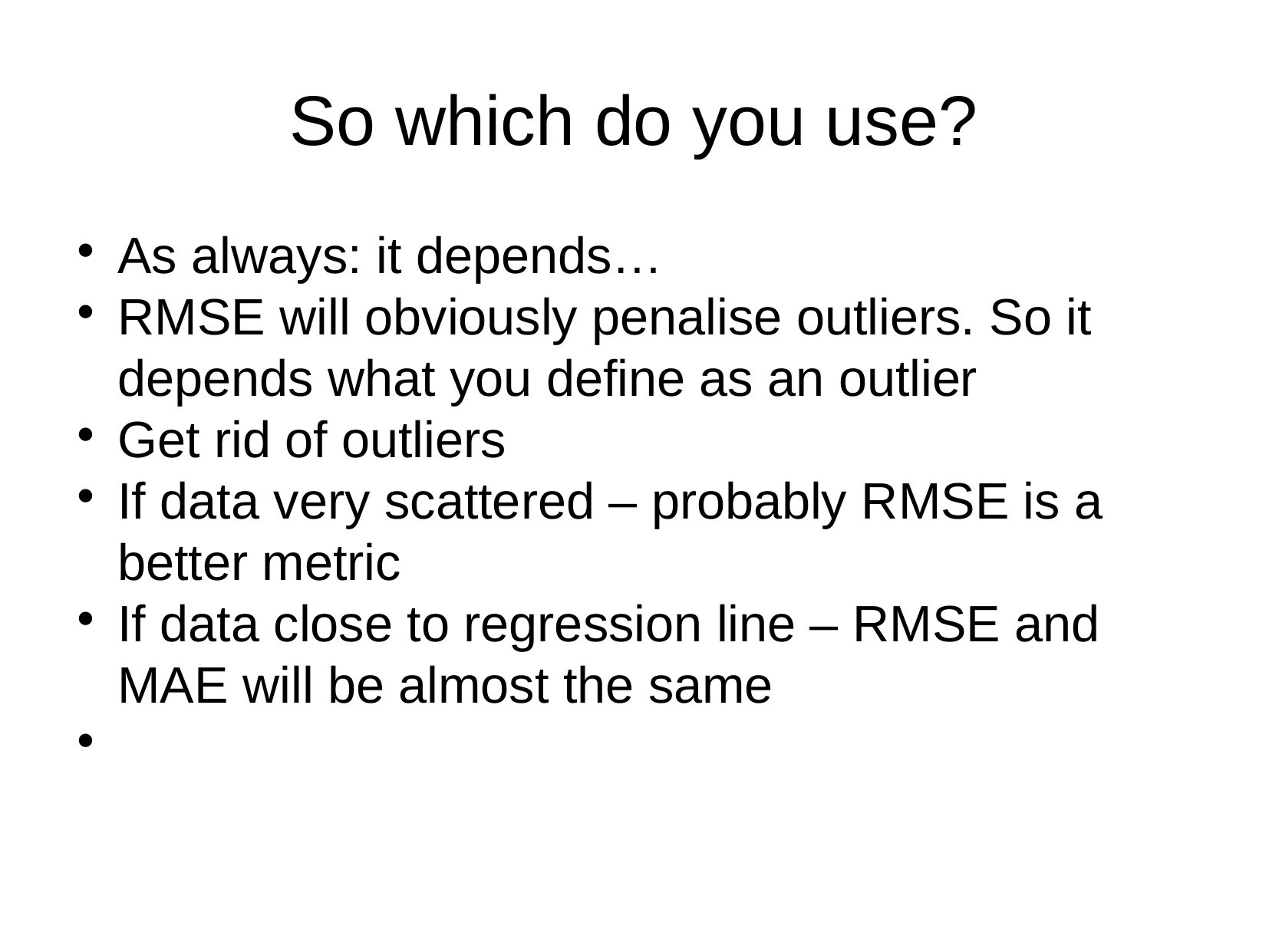

So which do you use?
As always: it depends…
RMSE will obviously penalise outliers. So it depends what you define as an outlier
Get rid of outliers
If data very scattered – probably RMSE is a better metric
If data close to regression line – RMSE and MAE will be almost the same